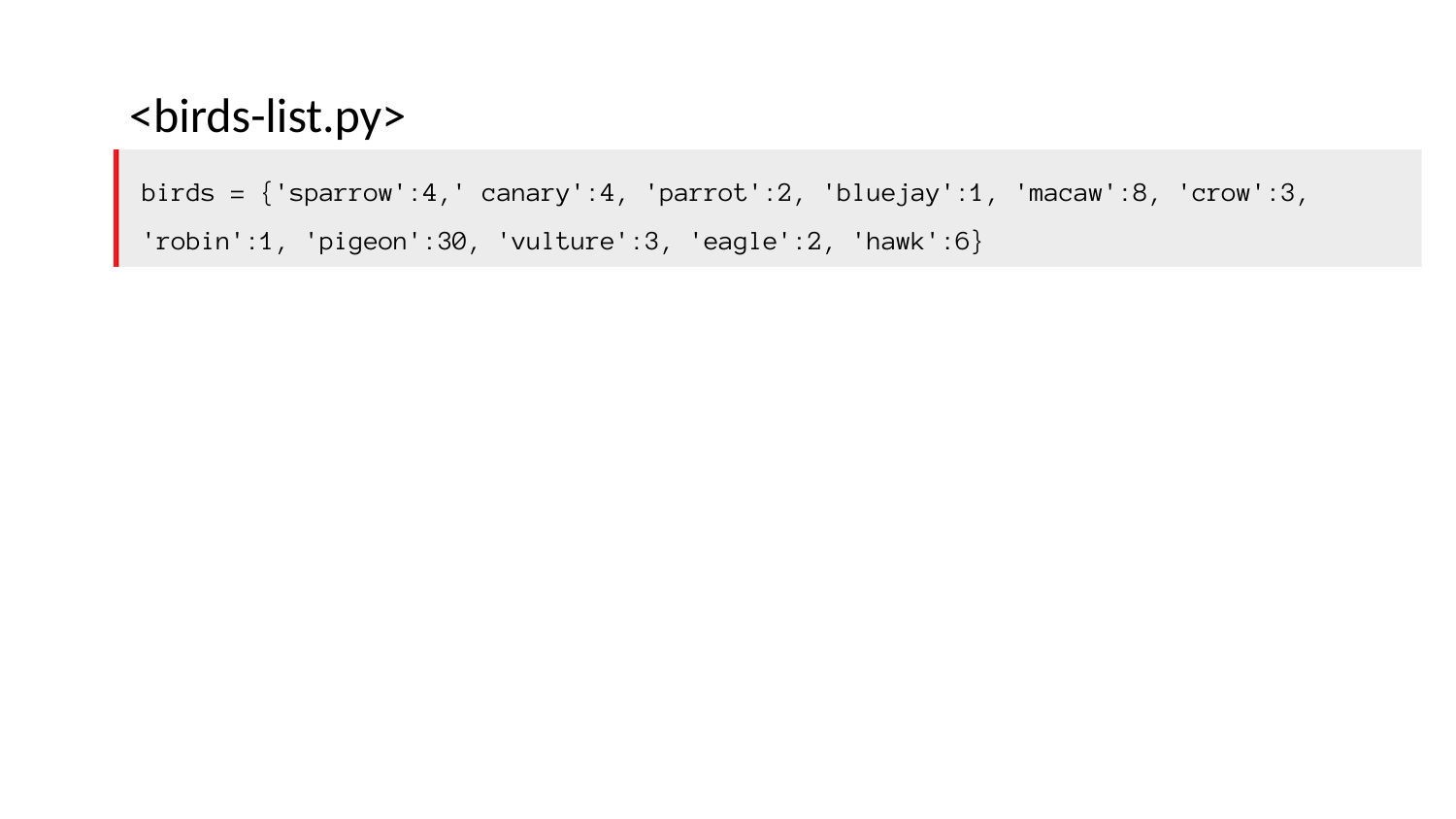

<birds-list.py>
birds = {'sparrow':4,' canary':4, 'parrot':2, 'bluejay':1, 'macaw':8, 'crow':3, 'robin':1, 'pigeon':30, 'vulture':3, 'eagle':2, 'hawk':6}